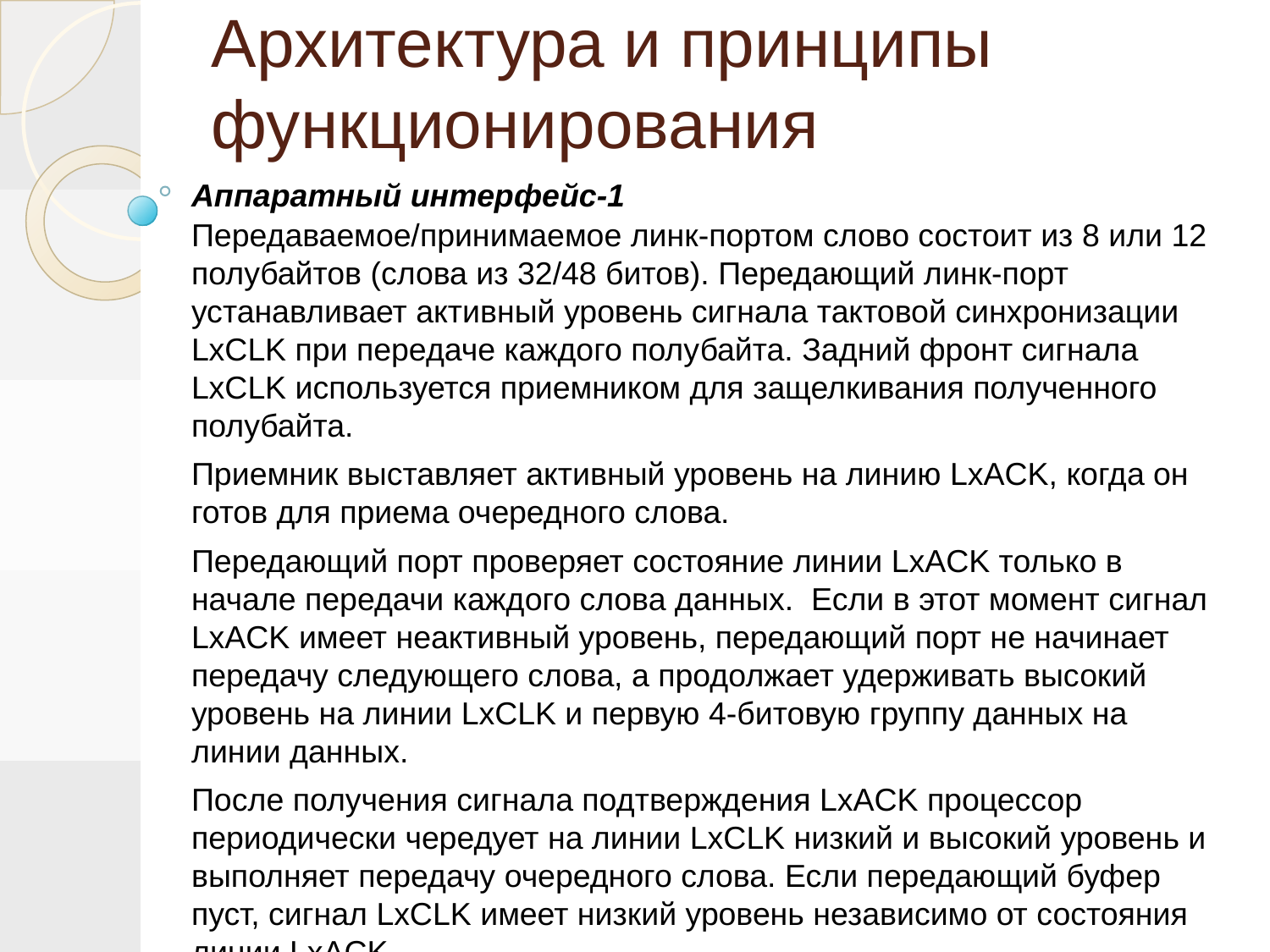

# Архитектура и принципы функционирования
Аппаратный интерфейс-1
Передаваемое/принимаемое линк-портом слово состоит из 8 или 12 полубайтов (слова из 32/48 битов). Передающий линк-порт устанавливает активный уровень сигнала тактовой синхронизации LxCLK при передаче каждого полубайта. Задний фронт сигнала LxCLK используется приемником для защелкивания полученного полубайта.
Приемник выставляет активный уровень на линию LxACK, когда он готов для приема очередного слова.
Передающий порт проверяет состояние линии LxACK только в начале передачи каждого слова данных.  Если в этот момент сигнал LxACK имеет неактивный уровень, передающий порт не начинает передачу следующего слова, а продолжает удерживать высокий уровень на линии LxCLK и первую 4-битовую группу данных на линии данных.
После получения сигнала подтверждения LxACK процессор периодически чередует на линии LxCLK низкий и высокий уровень и выполняет передачу очередного слова. Если передающий буфер пуст, сигнал LxCLK имеет низкий уровень независимо от состояния линии LxACK.